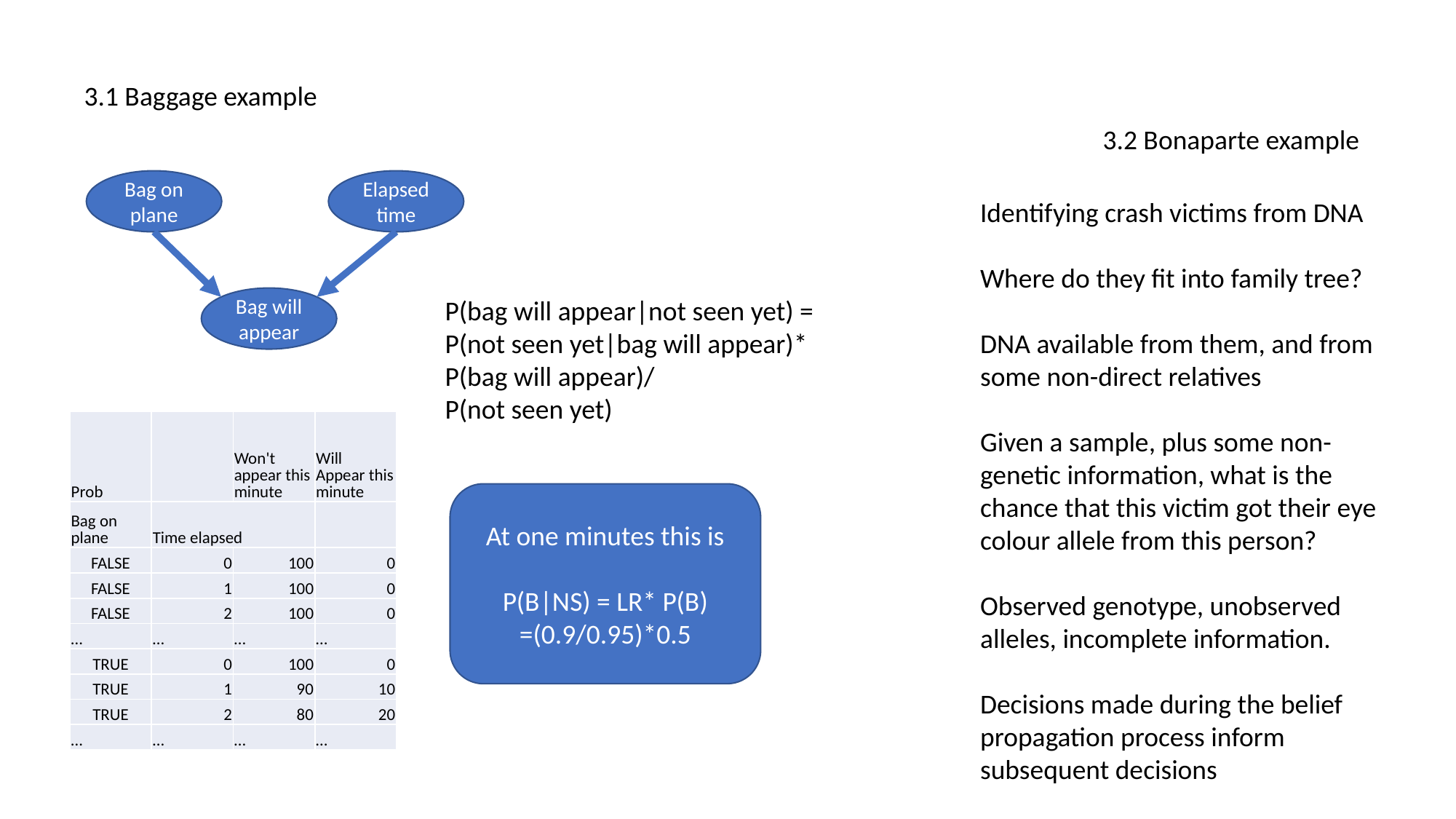

3.1 Baggage example
3.2 Bonaparte example
Elapsed time
Bag on plane
Identifying crash victims from DNA

Where do they fit into family tree?

DNA available from them, and from some non-direct relatives

Given a sample, plus some non-genetic information, what is the chance that this victim got their eye colour allele from this person?

Observed genotype, unobserved alleles, incomplete information.

Decisions made during the belief propagation process inform subsequent decisions
Bag will appear
P(bag will appear|not seen yet) =
P(not seen yet|bag will appear)*
P(bag will appear)/
P(not seen yet)
| Prob |  | Won't appear this minute | Will Appear this minute |
| --- | --- | --- | --- |
| Bag on plane | Time elapsed |  |  |
| FALSE | 0 | 100 | 0 |
| FALSE | 1 | 100 | 0 |
| FALSE | 2 | 100 | 0 |
| … | … | … | … |
| TRUE | 0 | 100 | 0 |
| TRUE | 1 | 90 | 10 |
| TRUE | 2 | 80 | 20 |
| … | … | … | … |
At one minutes this is

P(B|NS) = LR* P(B)
=(0.9/0.95)*0.5